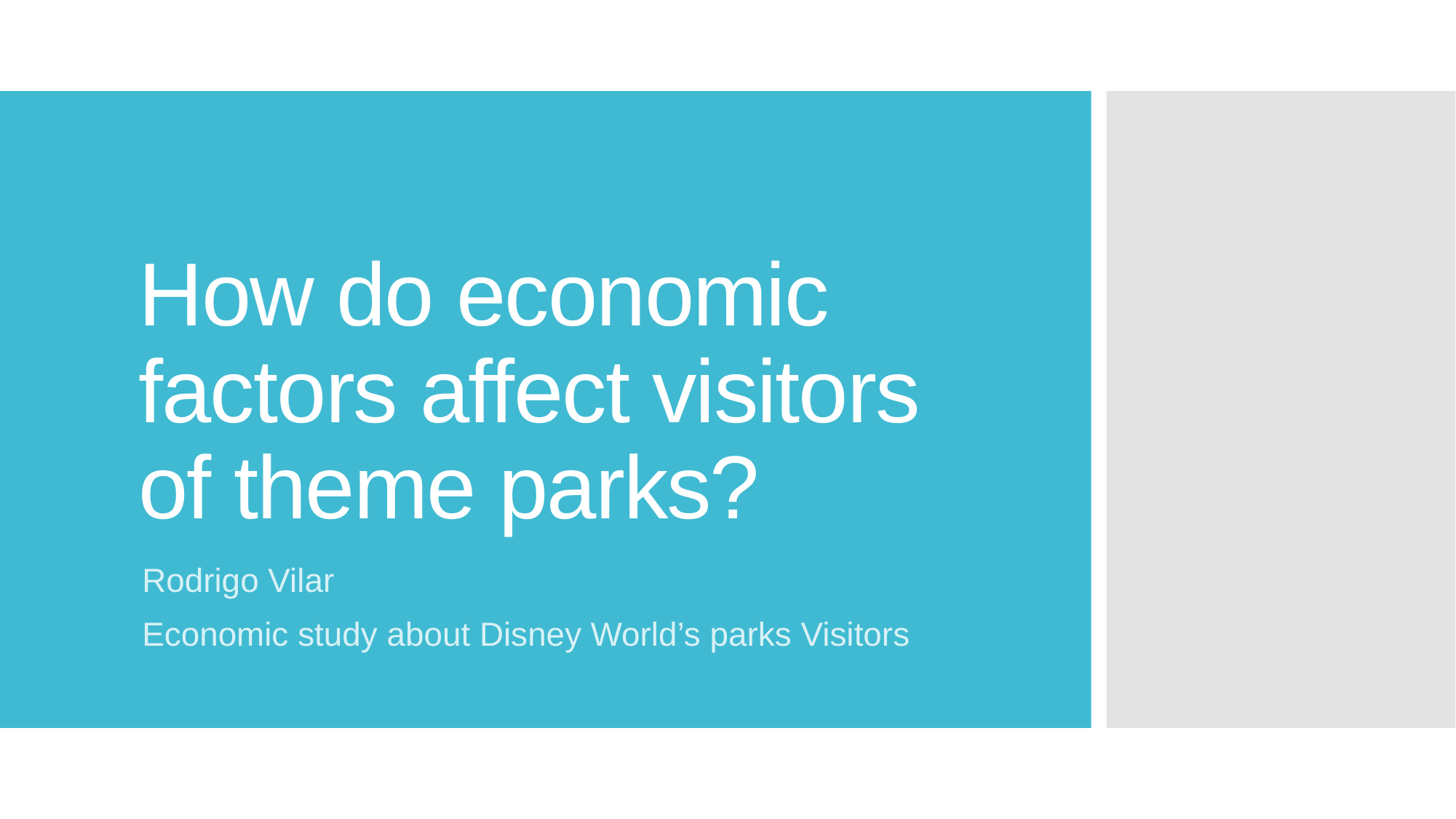

# How do economic factors affect visitors of theme parks?
Rodrigo Vilar
Economic study about Disney World’s parks Visitors